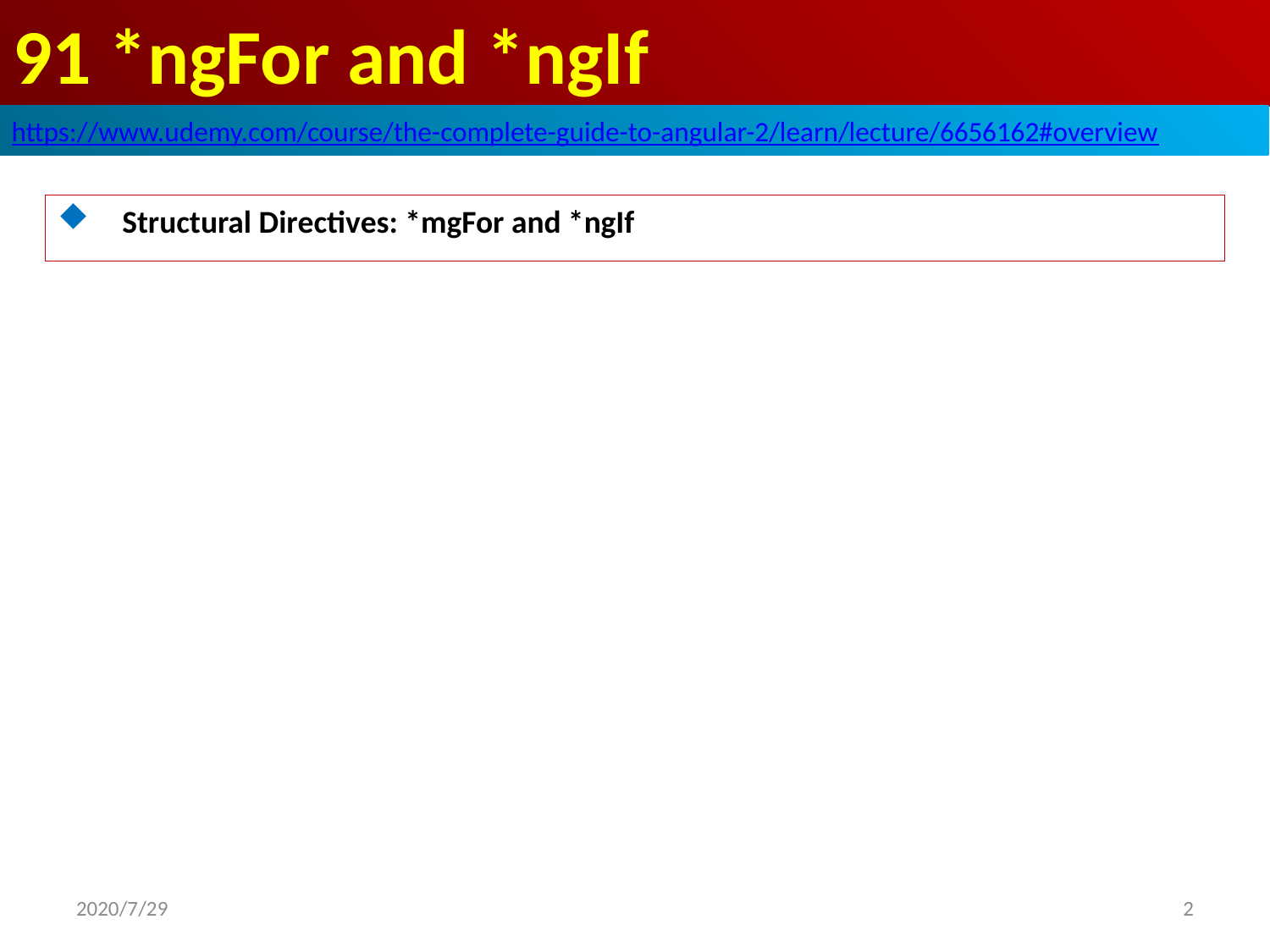

# 91 *ngFor and *ngIf
https://www.udemy.com/course/the-complete-guide-to-angular-2/learn/lecture/6656162#overview
Structural Directives: *mgFor and *ngIf
2
2020/7/29